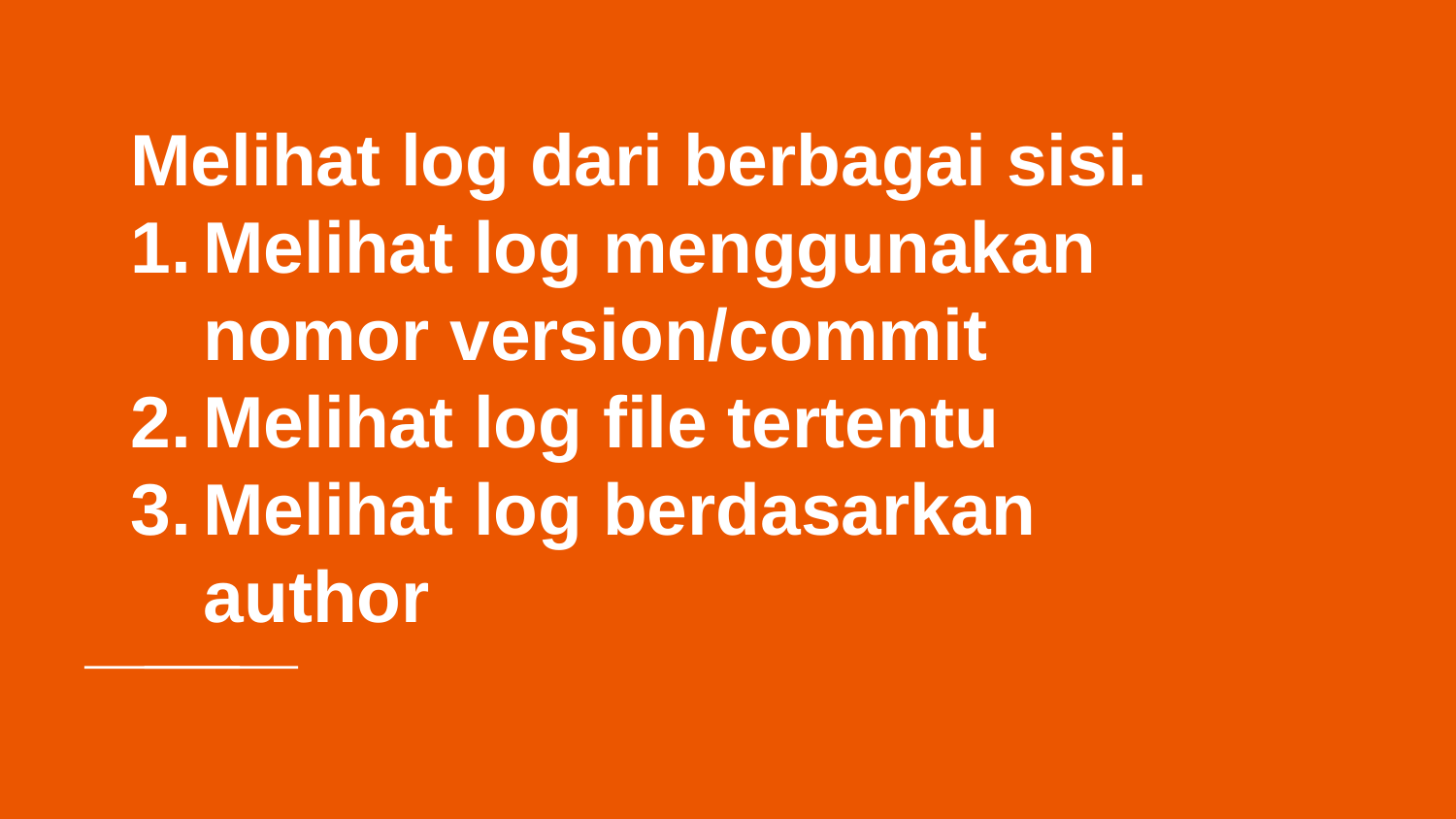

# Melihat log dari berbagai sisi.
Melihat log menggunakan nomor version/commit
Melihat log file tertentu
Melihat log berdasarkan author